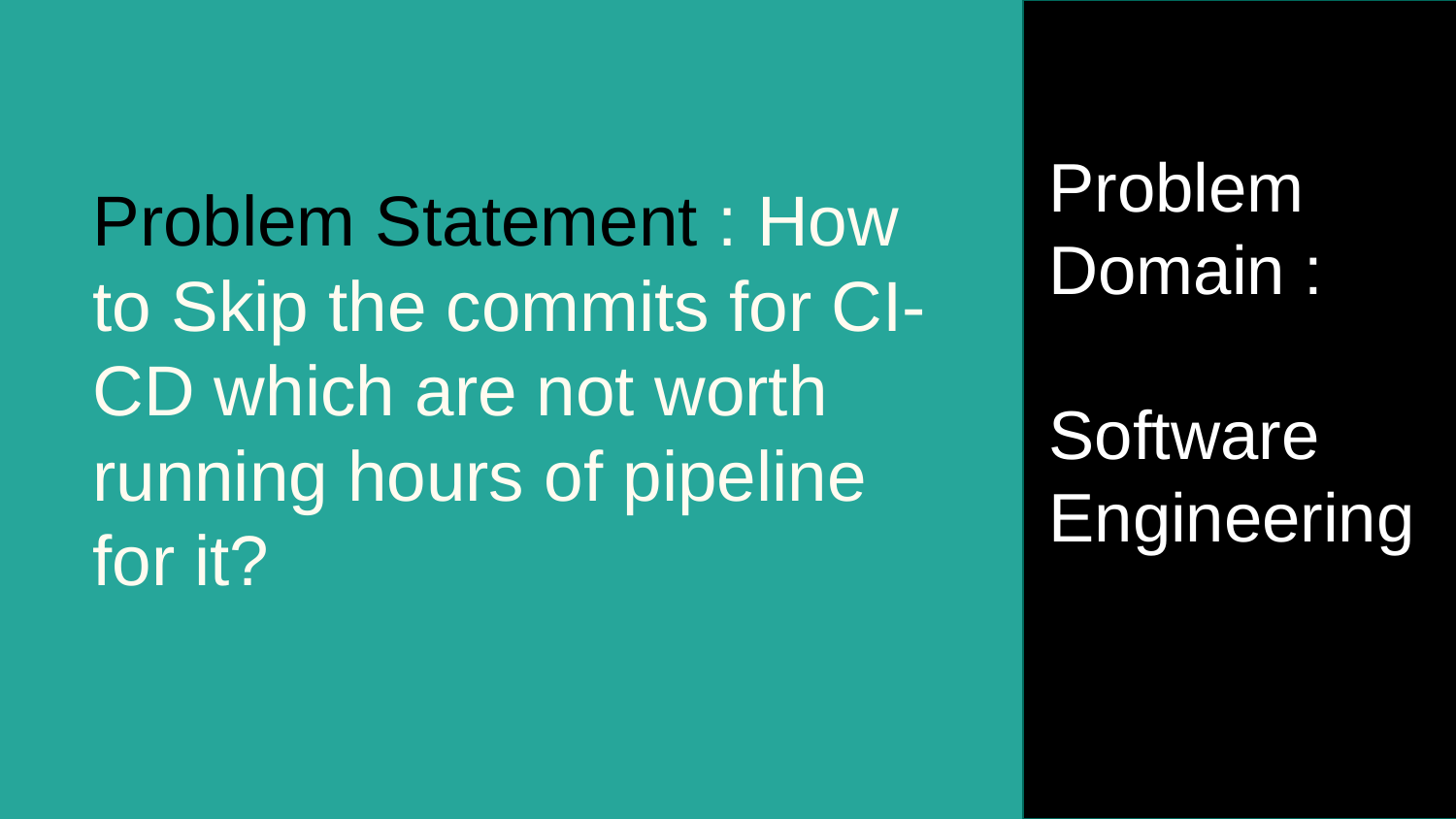

# Problem Statement : How to Skip the commits for CI-CD which are not worth running hours of pipeline for it?
Problem Domain :

Software Engineering